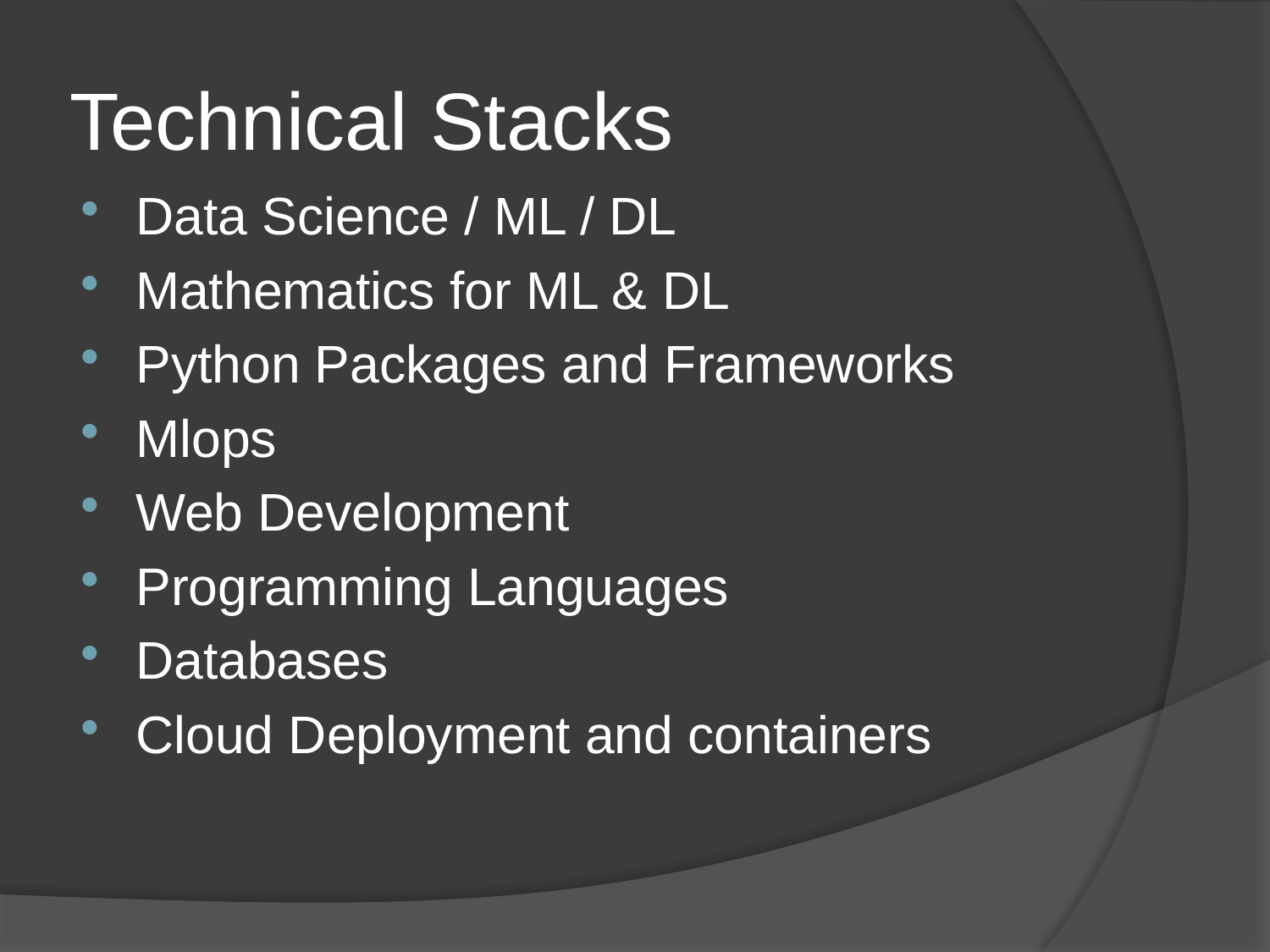

# Technical Stacks
Data Science / ML / DL
Mathematics for ML & DL
Python Packages and Frameworks
Mlops
Web Development
Programming Languages
Databases
Cloud Deployment and containers